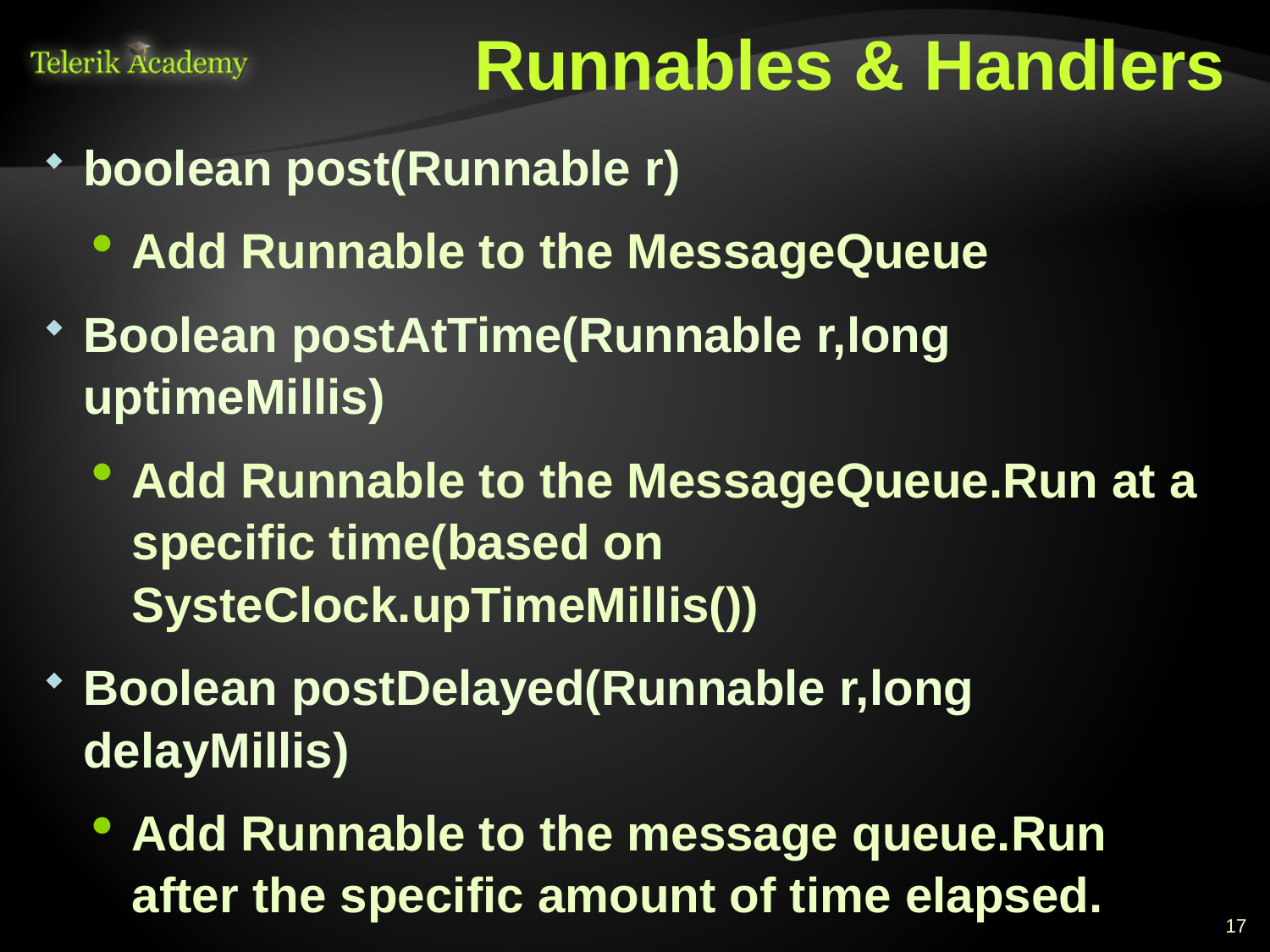

# Runnables & Handlers
boolean post(Runnable r)
Add Runnable to the MessageQueue
Boolean postAtTime(Runnable r,long uptimeMillis)
Add Runnable to the MessageQueue.Run at a specific time(based on SysteClock.upTimeMillis())
Boolean postDelayed(Runnable r,long delayMillis)
Add Runnable to the message queue.Run after the specific amount of time elapsed.
17